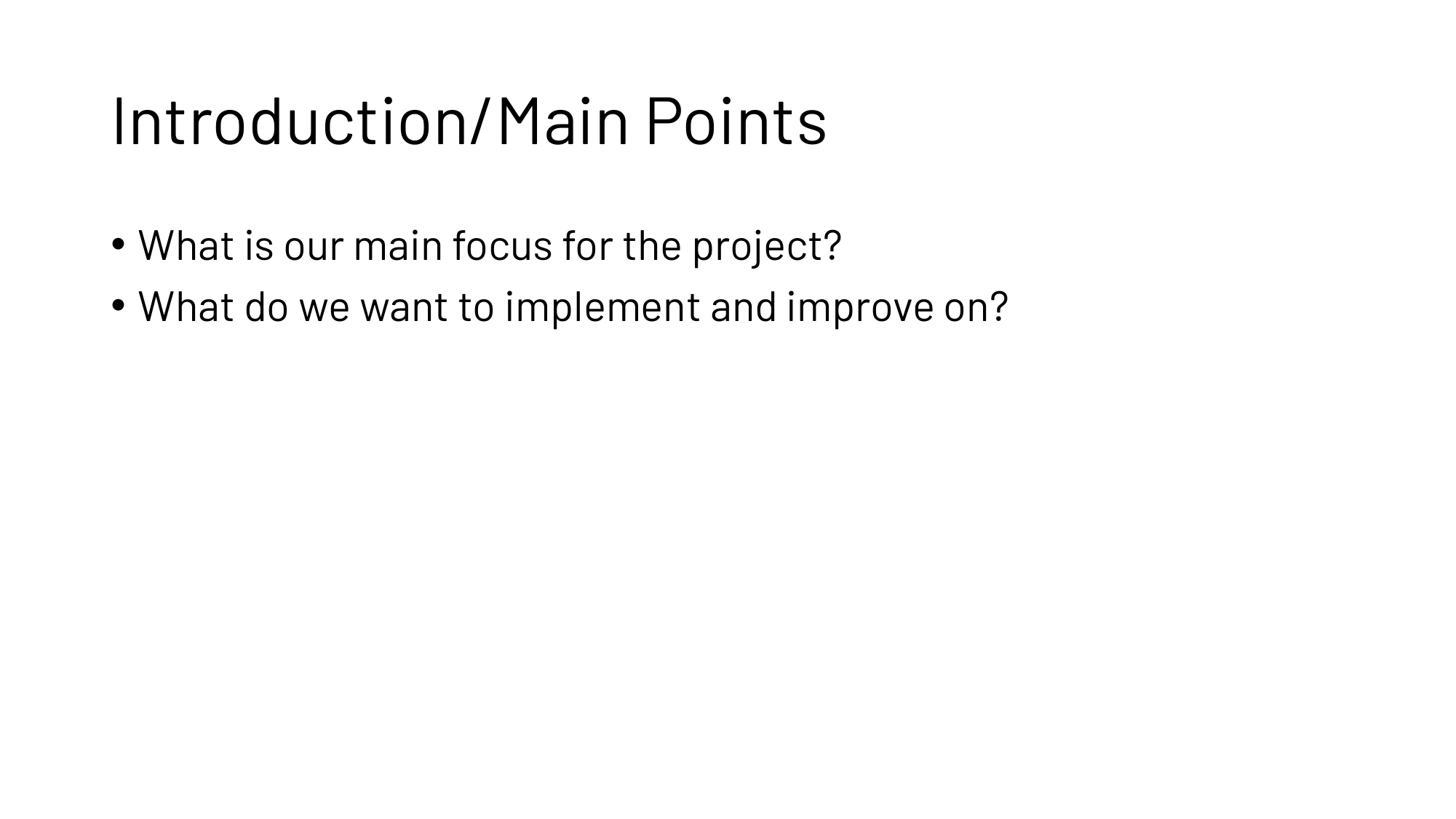

# Introduction/Main Points
What is our main focus for the project?
What do we want to implement and improve on?